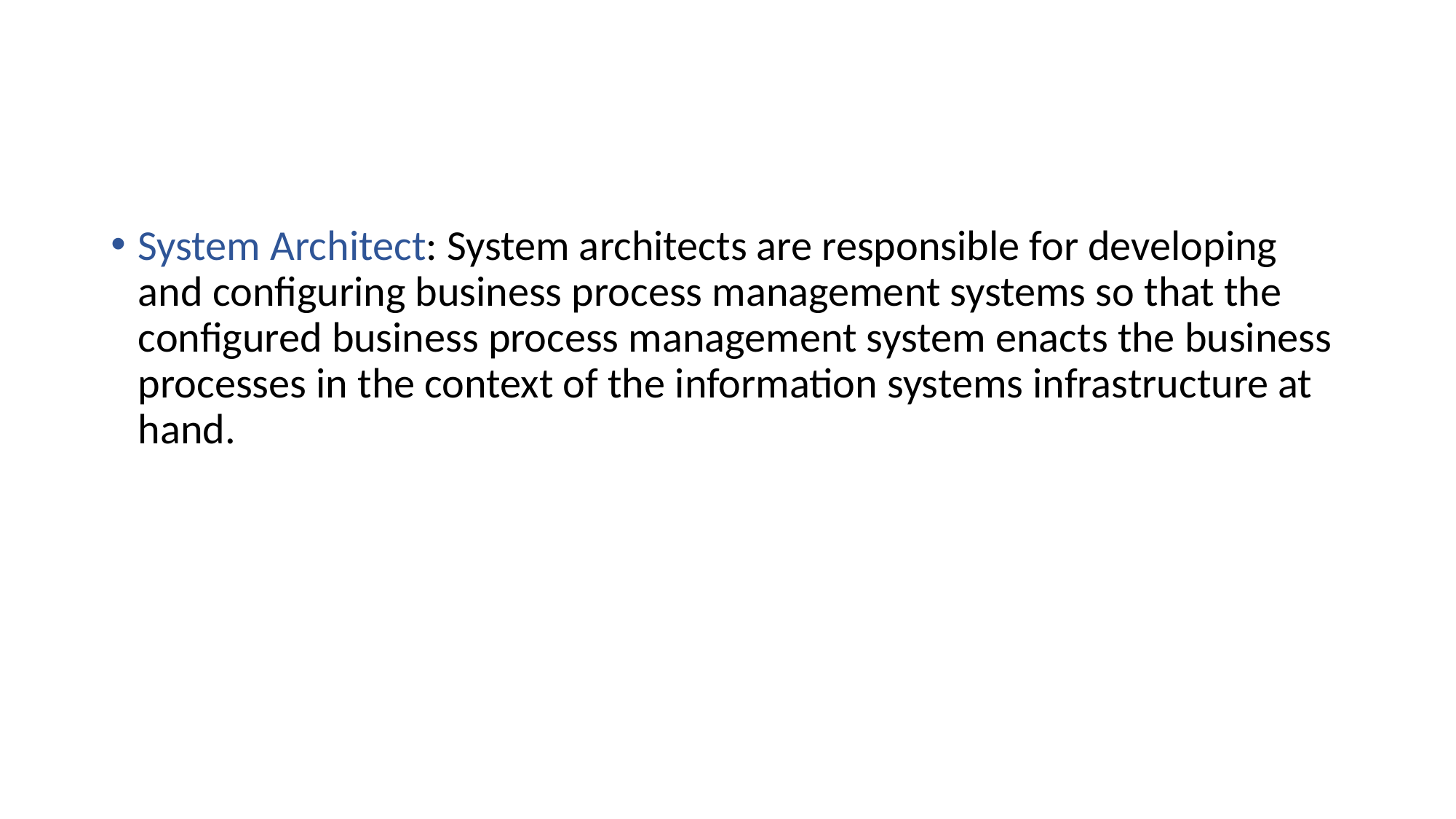

#
System Architect: System architects are responsible for developing and configuring business process management systems so that the configured business process management system enacts the business processes in the context of the information systems infrastructure at hand.